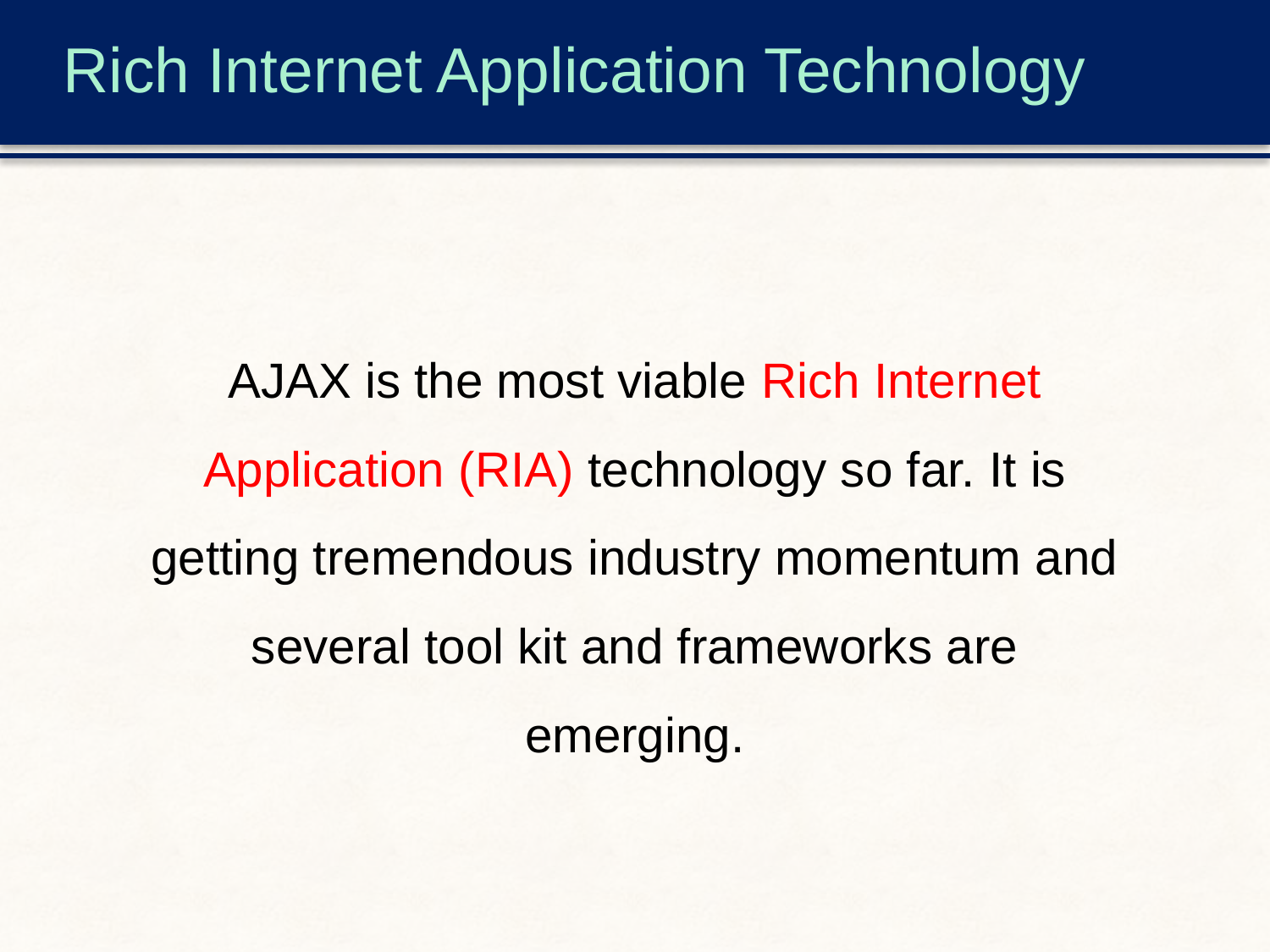

# Rich Internet Application Technology
AJAX is the most viable Rich Internet Application (RIA) technology so far. It is getting tremendous industry momentum and several tool kit and frameworks are emerging.